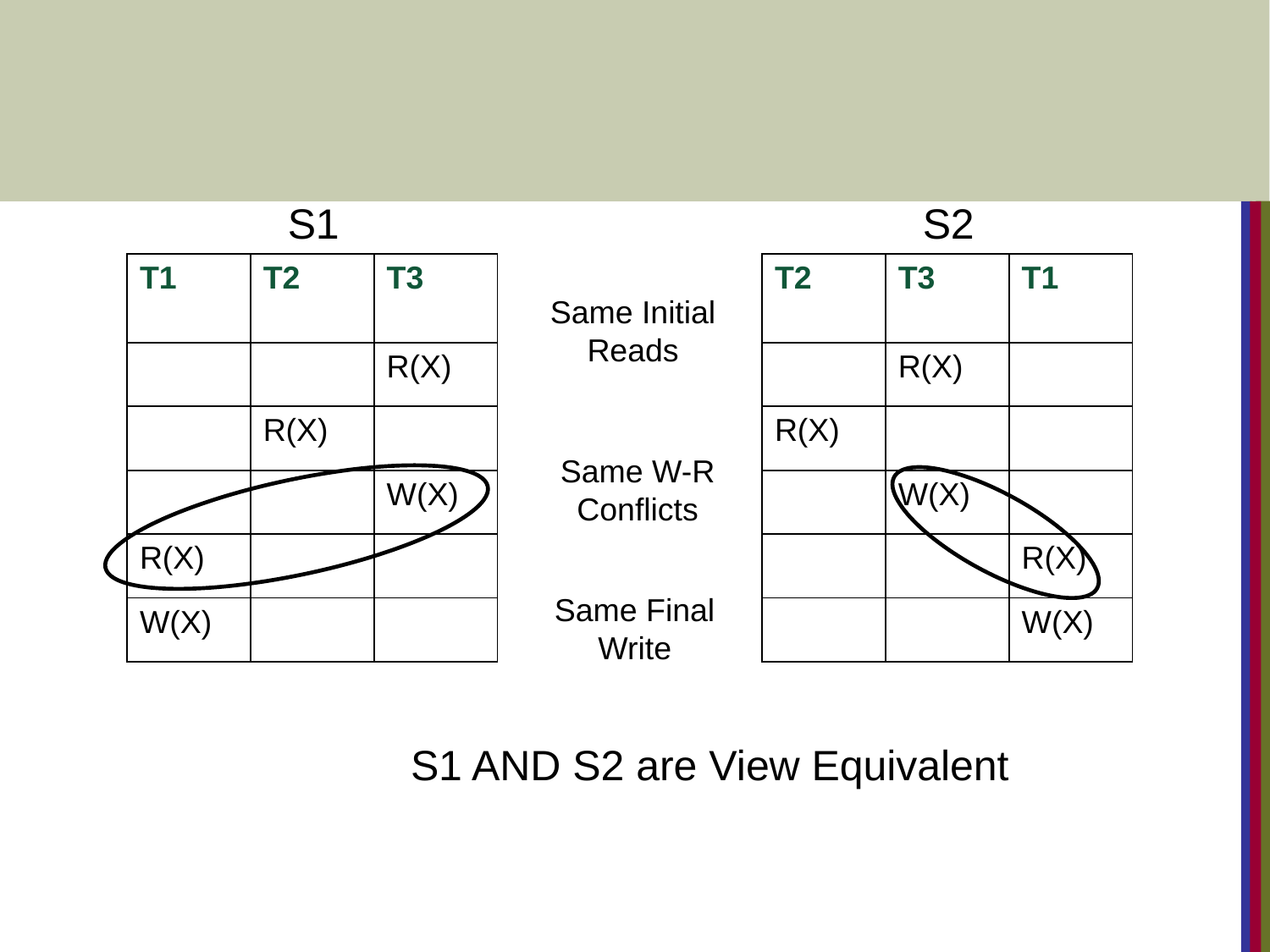

S1
S2
| T1 | T2 | T3 |
| --- | --- | --- |
|  |  | R(X) |
|  | R(X) |  |
|  |  | W(X) |
| R(X) |  |  |
| W(X) |  |  |
| T2 | T3 | T1 |
| --- | --- | --- |
|  | R(X) |  |
| R(X) |  |  |
|  | W(X) |  |
|  |  | R(X) |
|  |  | W(X) |
Same Initial Reads
Same W-R Conflicts

Same Final Write
S1 AND S2 are View Equivalent